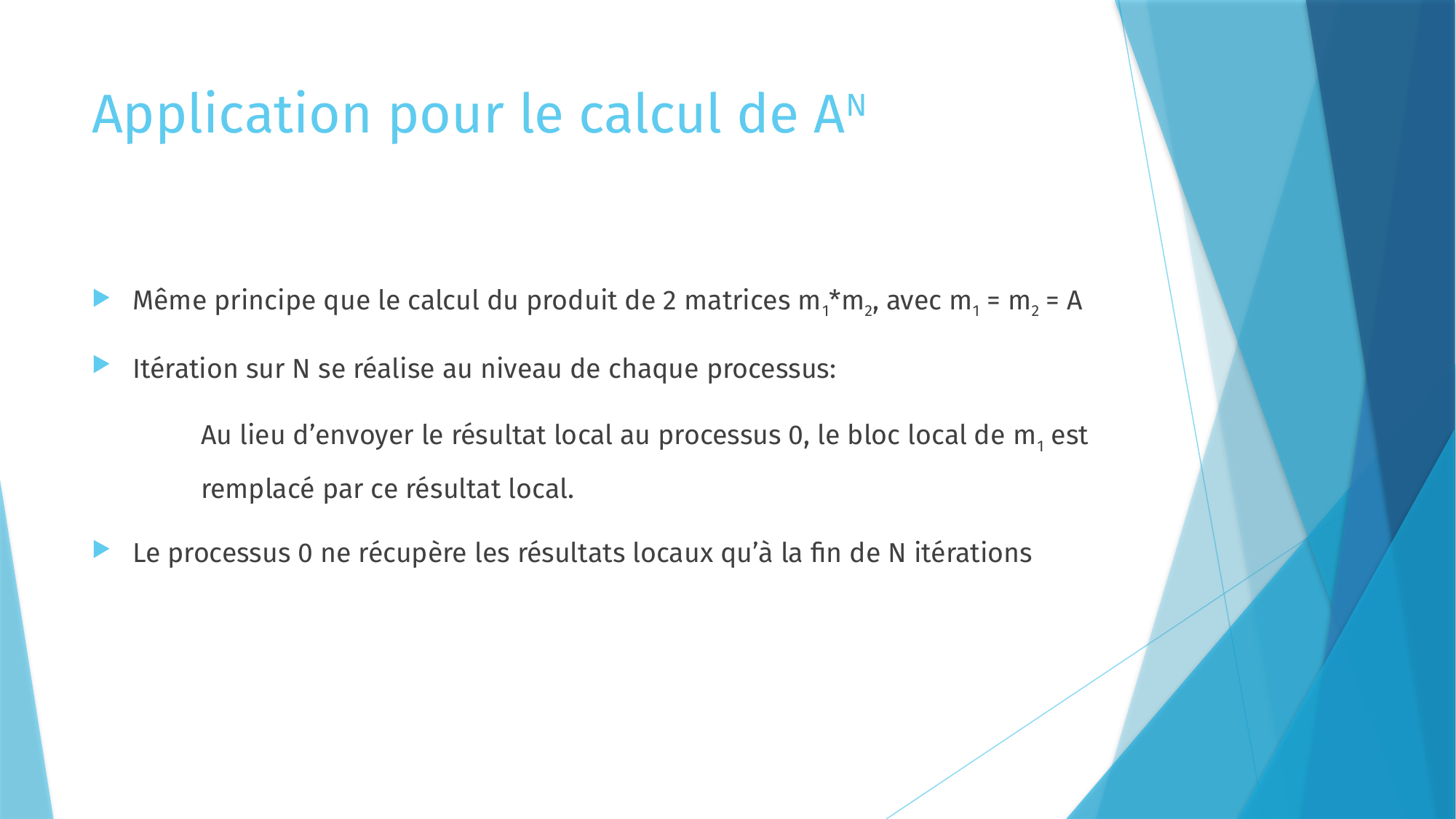

# Application pour le calcul de AN
Même principe que le calcul du produit de 2 matrices m1*m2, avec m1 = m2 = A
Itération sur N se réalise au niveau de chaque processus:
	Au lieu d’envoyer le résultat local au processus 0, le bloc local de m1 est 	remplacé par ce résultat local.
Le processus 0 ne récupère les résultats locaux qu’à la fin de N itérations